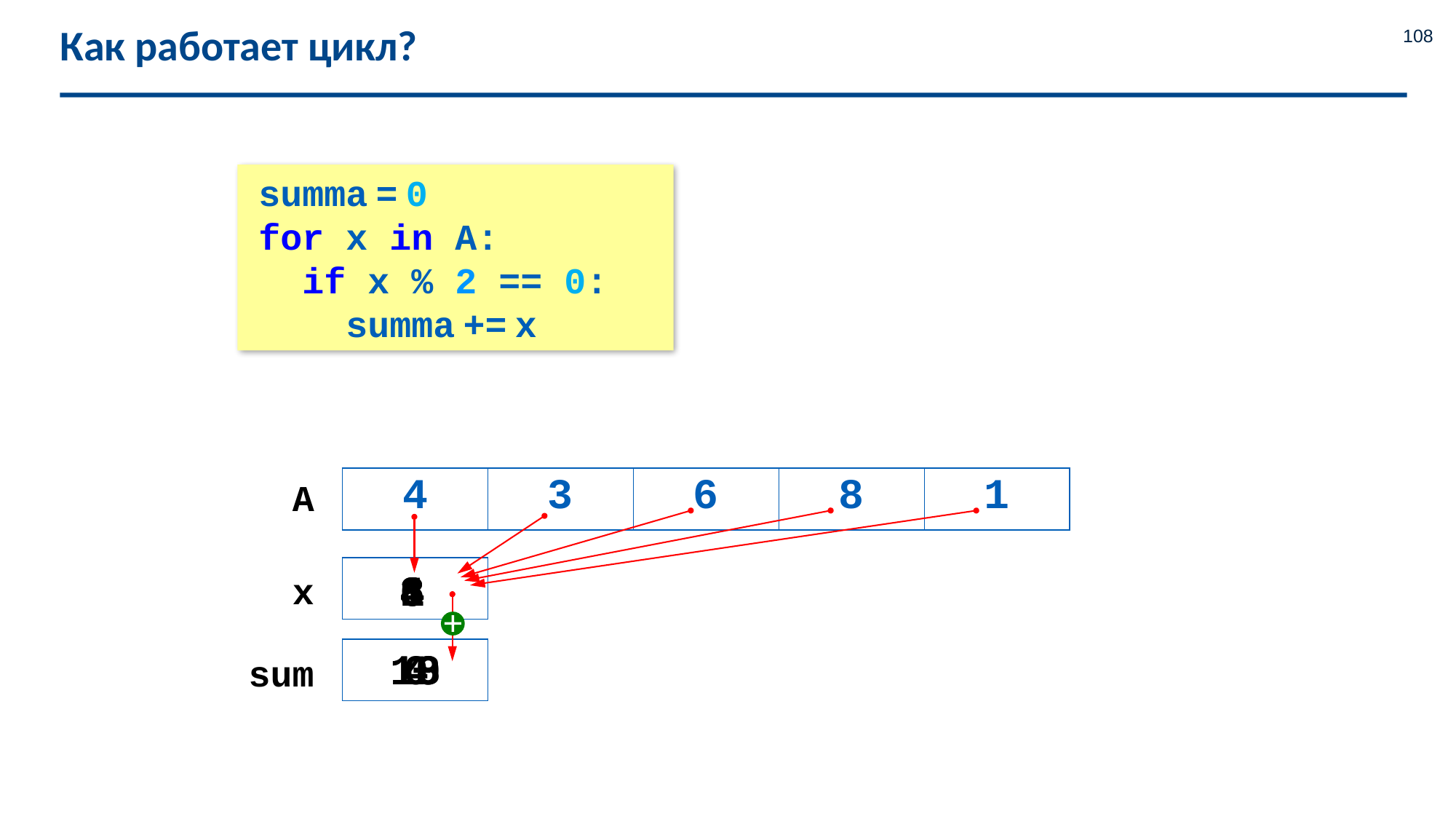

# Как работает цикл?
108
summa = 0
for x in A:
  if x % 2 == 0:
    summa += x
| 4 | 3 | 6 | 8 | 1 |
| --- | --- | --- | --- | --- |
A

|  |
| --- |
4
3
6
8
1
x

10
18
0
4
|  |
| --- |
sum